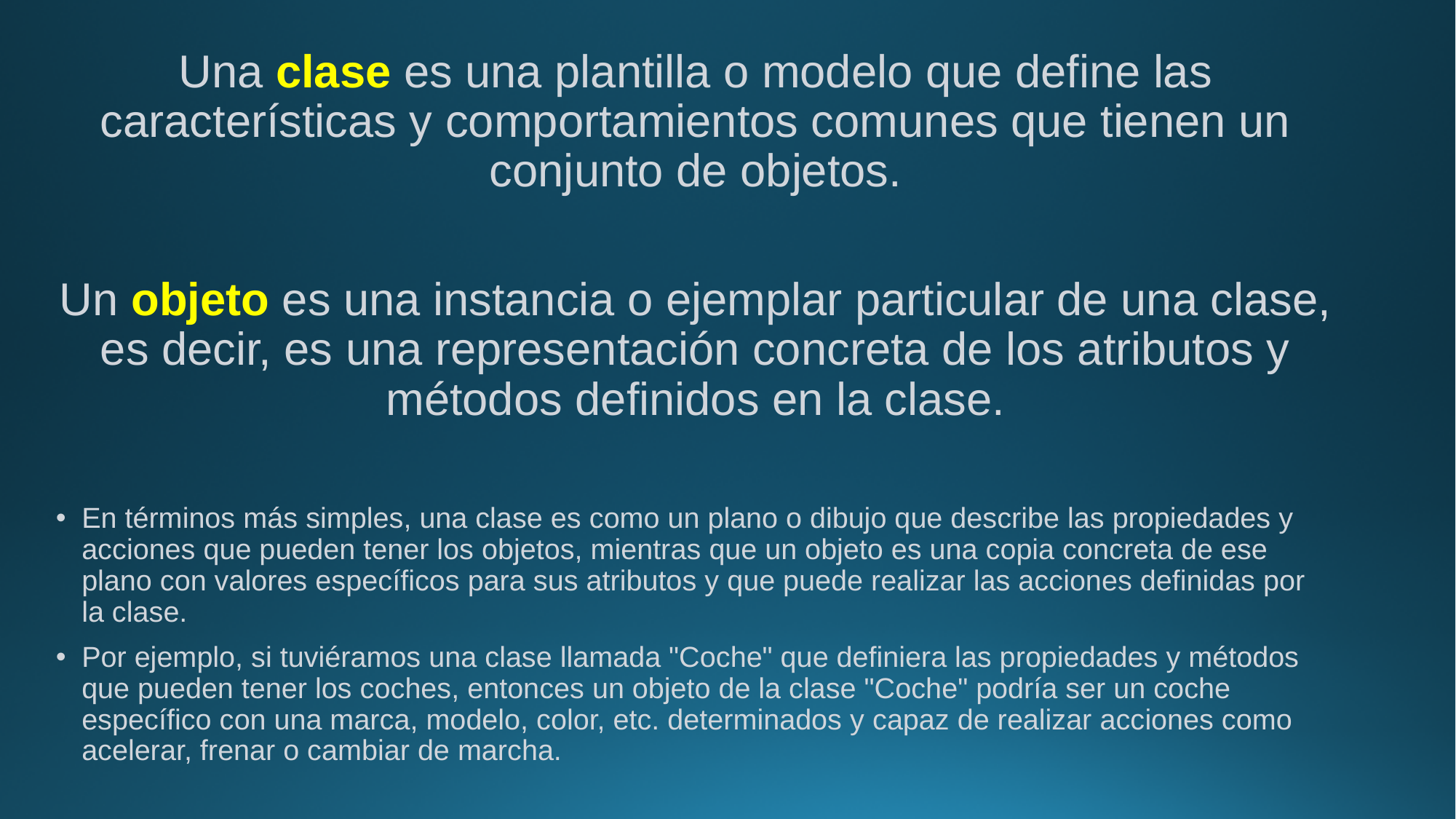

Una clase es una plantilla o modelo que define las características y comportamientos comunes que tienen un conjunto de objetos.

Un objeto es una instancia o ejemplar particular de una clase, es decir, es una representación concreta de los atributos y métodos definidos en la clase.

En términos más simples, una clase es como un plano o dibujo que describe las propiedades y acciones que pueden tener los objetos, mientras que un objeto es una copia concreta de ese plano con valores específicos para sus atributos y que puede realizar las acciones definidas por la clase.
Por ejemplo, si tuviéramos una clase llamada "Coche" que definiera las propiedades y métodos que pueden tener los coches, entonces un objeto de la clase "Coche" podría ser un coche específico con una marca, modelo, color, etc. determinados y capaz de realizar acciones como acelerar, frenar o cambiar de marcha.